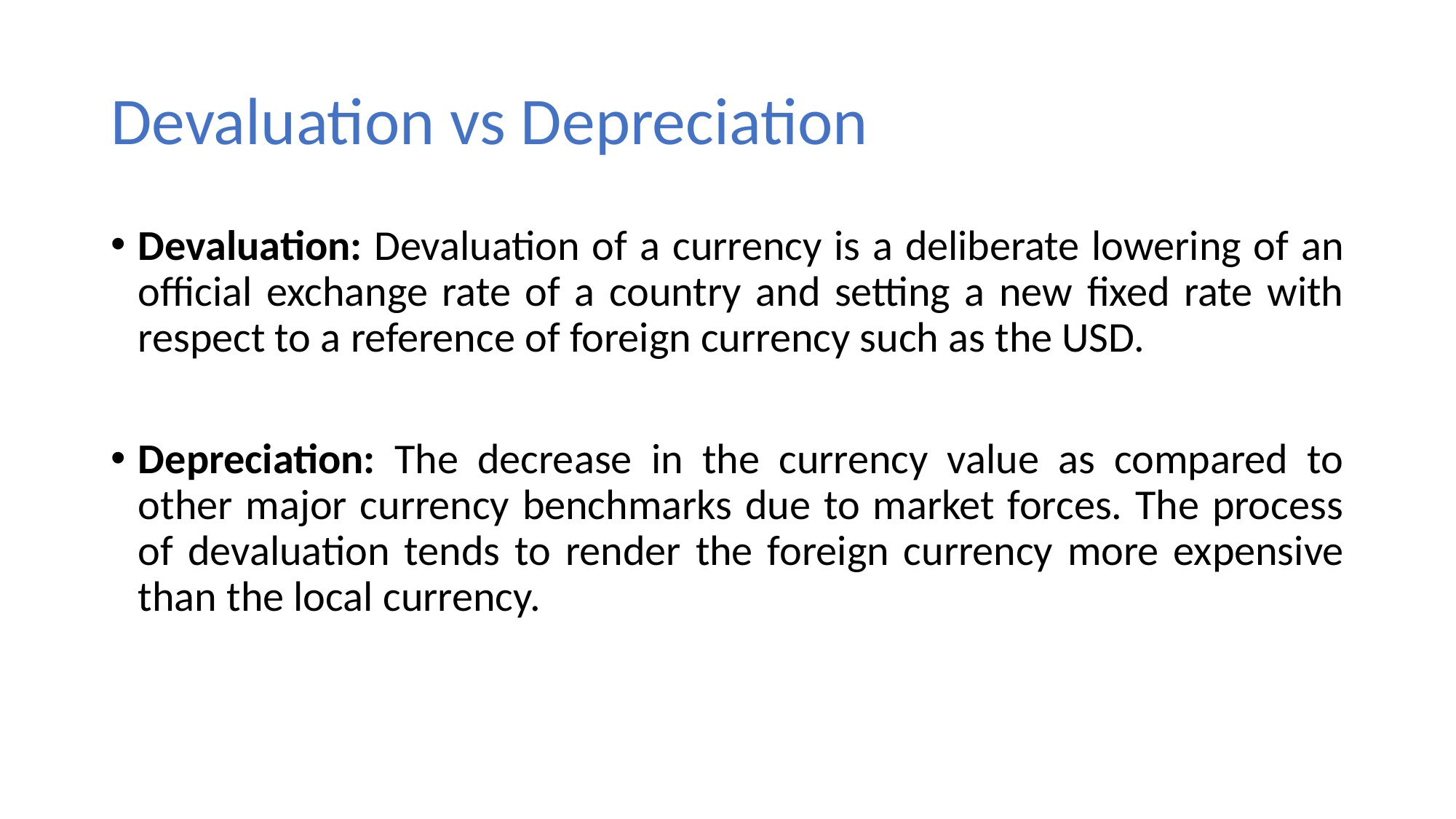

# Devaluation vs Depreciation
Devaluation: Devaluation of a currency is a deliberate lowering of an official exchange rate of a country and setting a new fixed rate with respect to a reference of foreign currency such as the USD.

Depreciation: The decrease in the currency value as compared to other major currency benchmarks due to market forces. The process of devaluation tends to render the foreign currency more expensive than the local currency.